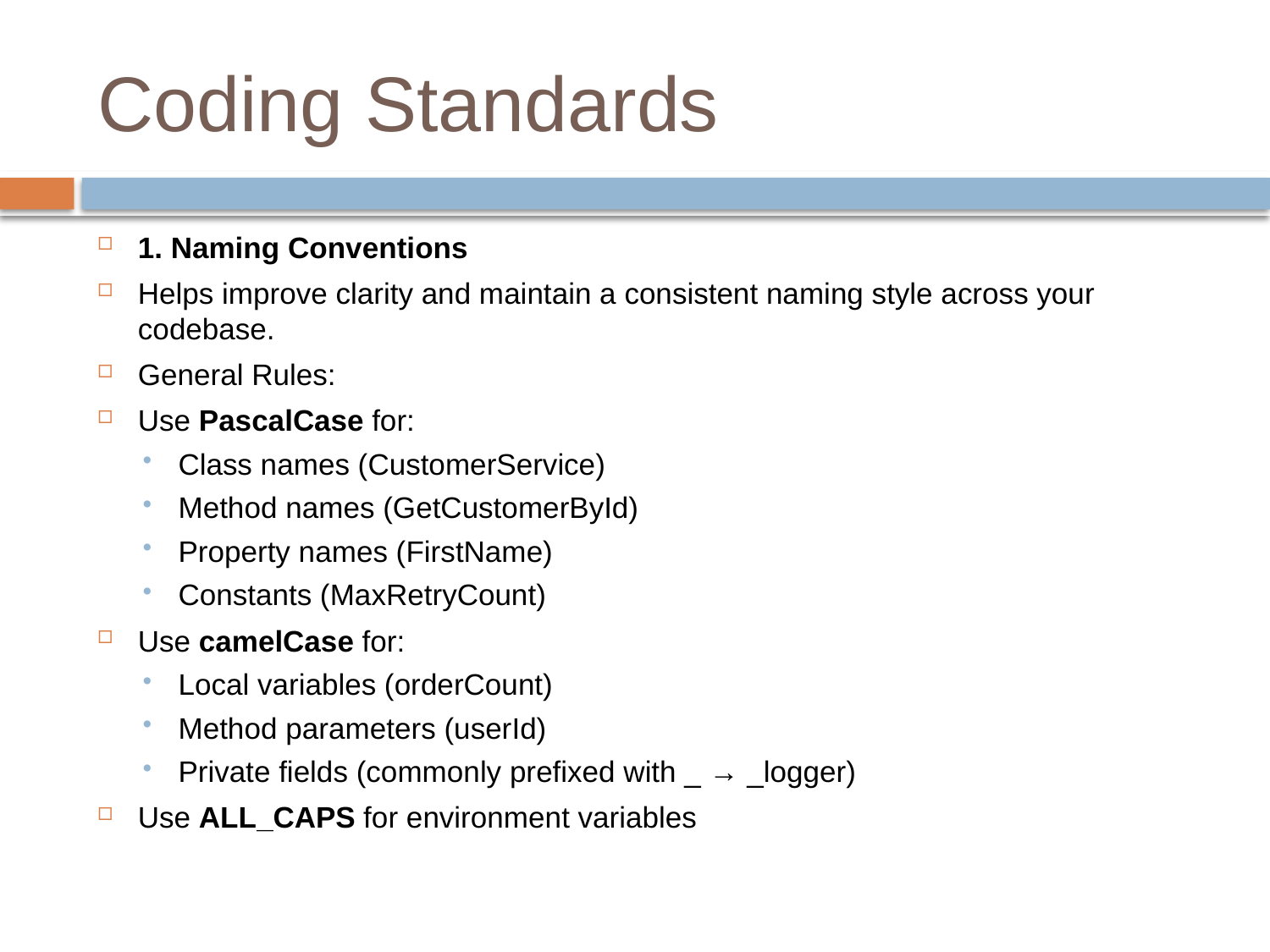

# Coding Standards
1. Naming Conventions
Helps improve clarity and maintain a consistent naming style across your codebase.
General Rules:
Use PascalCase for:
Class names (CustomerService)
Method names (GetCustomerById)
Property names (FirstName)
Constants (MaxRetryCount)
Use camelCase for:
Local variables (orderCount)
Method parameters (userId)
Private fields (commonly prefixed with _ → _logger)
Use ALL_CAPS for environment variables